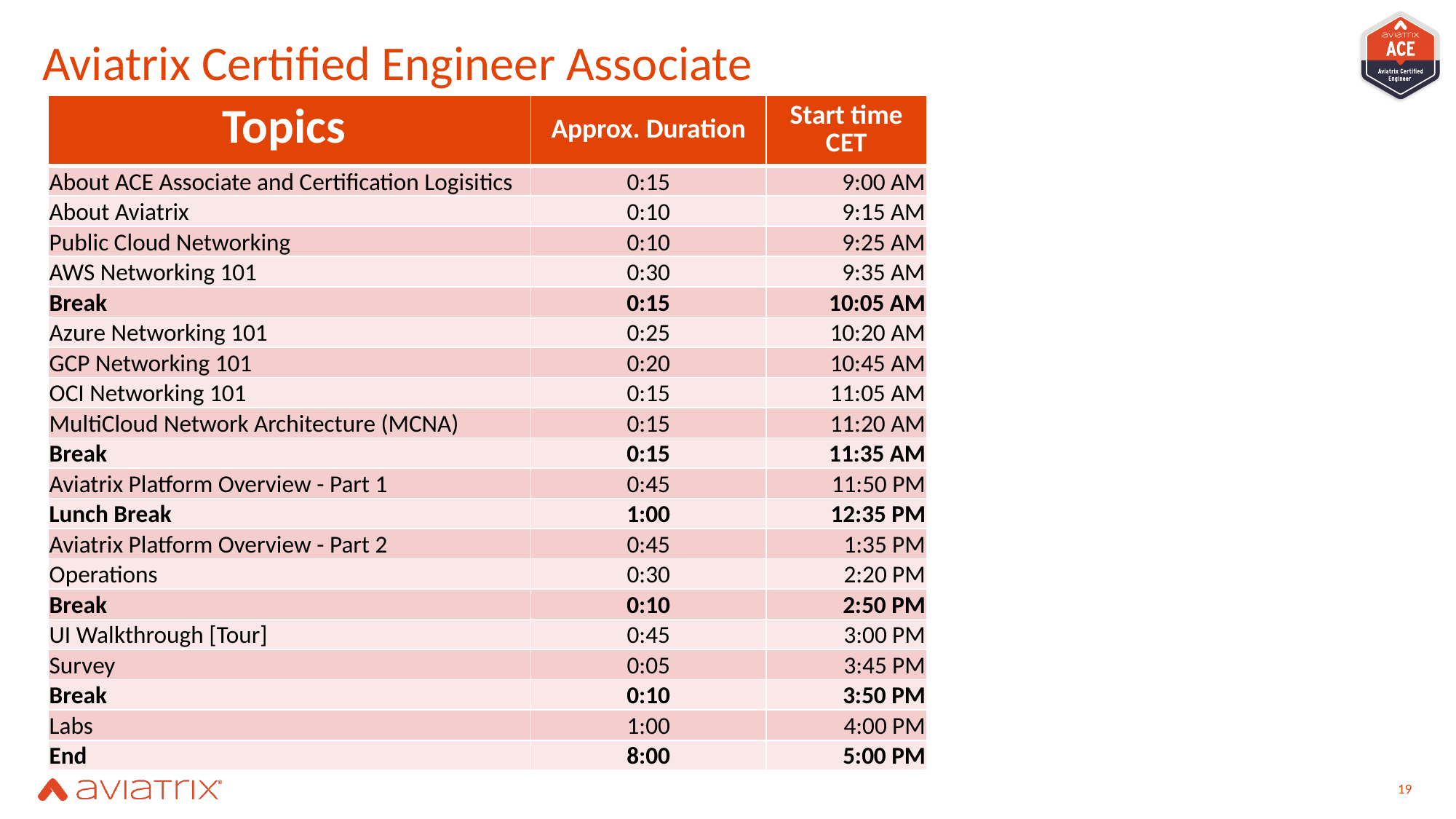

# Aviatrix Certified Engineer Associate
| Topics | Approx. Duration | Start time CET |
| --- | --- | --- |
| About ACE Associate and Certification Logisitics | 0:15 | 9:00 AM |
| About Aviatrix | 0:10 | 9:15 AM |
| Public Cloud Networking | 0:10 | 9:25 AM |
| AWS Networking 101 | 0:30 | 9:35 AM |
| Break | 0:15 | 10:05 AM |
| Azure Networking 101 | 0:25 | 10:20 AM |
| GCP Networking 101 | 0:20 | 10:45 AM |
| OCI Networking 101 | 0:15 | 11:05 AM |
| MultiCloud Network Architecture (MCNA) | 0:15 | 11:20 AM |
| Break | 0:15 | 11:35 AM |
| Aviatrix Platform Overview - Part 1 | 0:45 | 11:50 PM |
| Lunch Break | 1:00 | 12:35 PM |
| Aviatrix Platform Overview - Part 2 | 0:45 | 1:35 PM |
| Operations | 0:30 | 2:20 PM |
| Break | 0:10 | 2:50 PM |
| UI Walkthrough [Tour] | 0:45 | 3:00 PM |
| Survey | 0:05 | 3:45 PM |
| Break | 0:10 | 3:50 PM |
| Labs | 1:00 | 4:00 PM |
| End | 8:00 | 5:00 PM |
Meet the Presenters
19